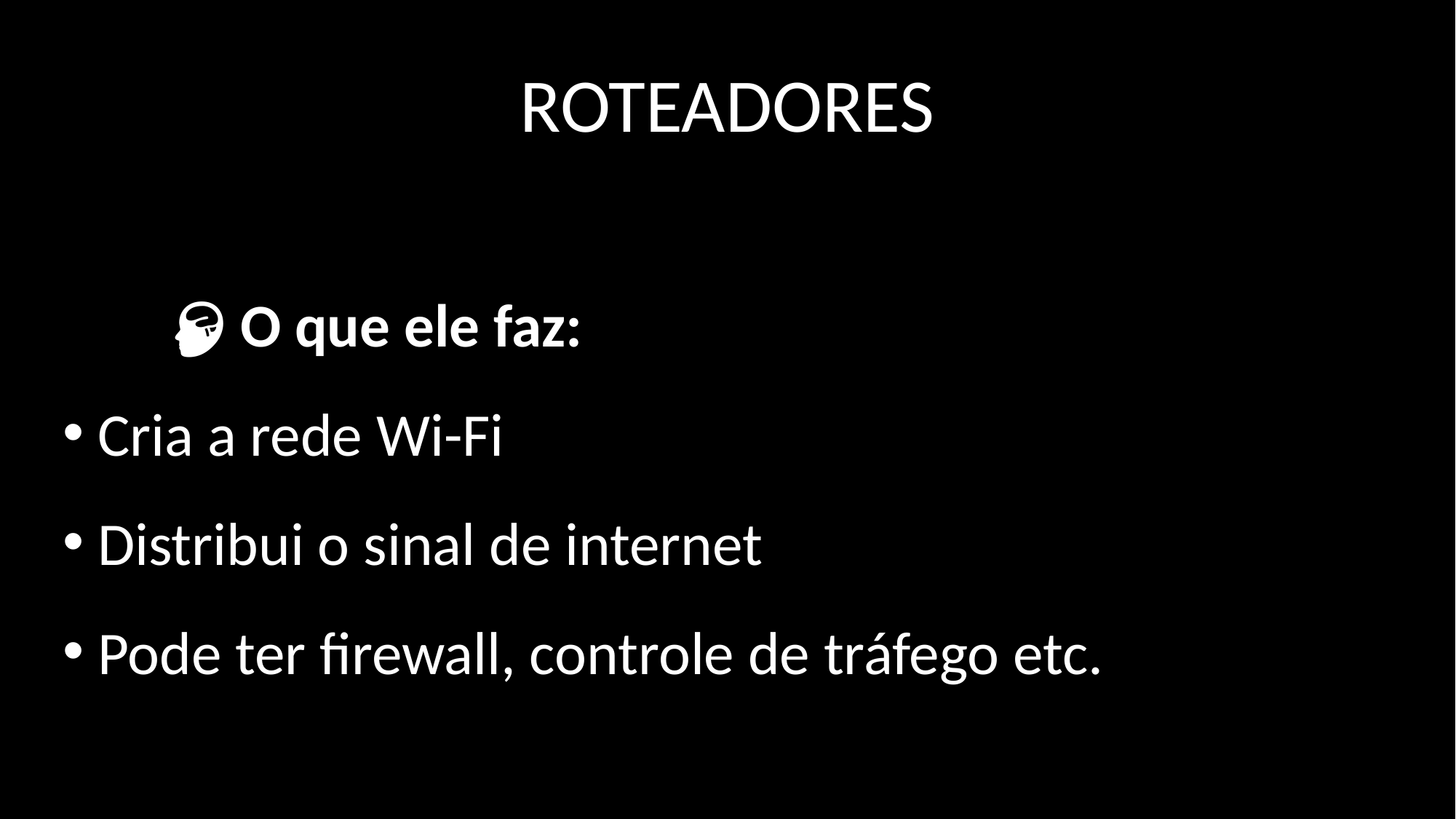

# ROTEADORES
	🧠 O que ele faz:
 Cria a rede Wi-Fi
 Distribui o sinal de internet
 Pode ter firewall, controle de tráfego etc.